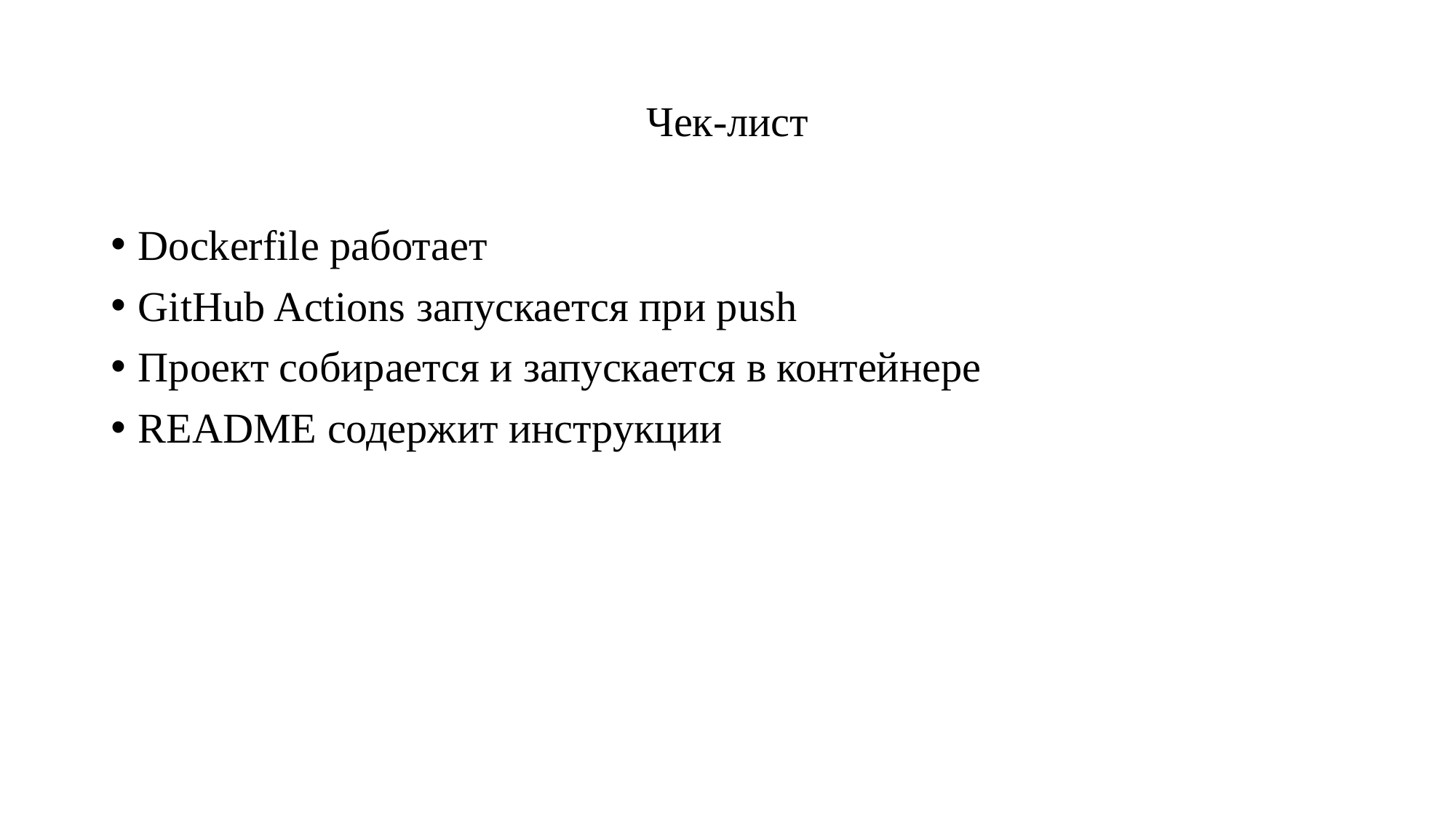

# Чек-лист
Dockerfile работает
GitHub Actions запускается при push
Проект собирается и запускается в контейнере
README содержит инструкции